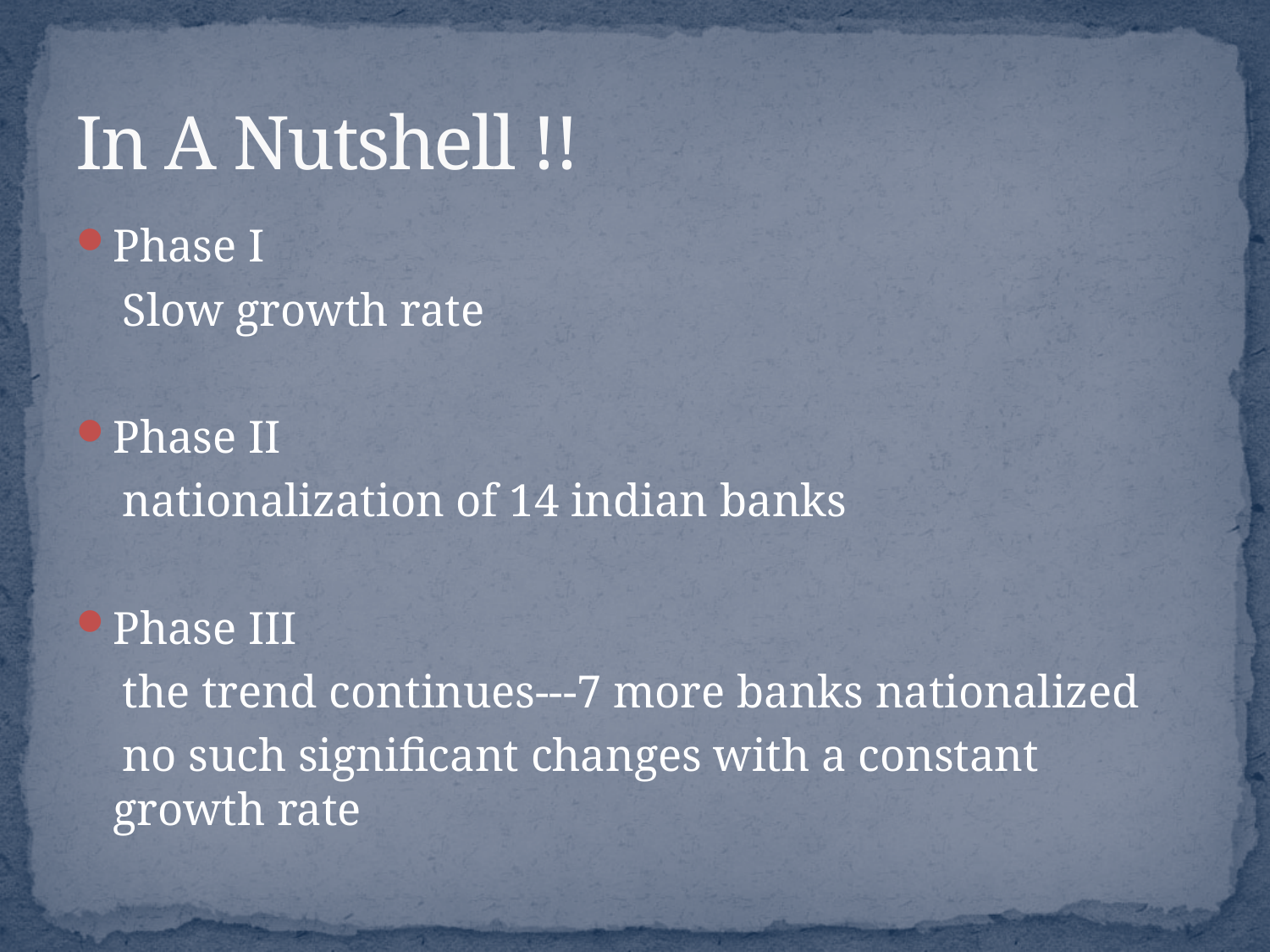

# In A Nutshell !!
Phase I
    Slow growth rate

Phase II
    nationalization of 14 indian banks

Phase III
    the trend continues---7 more banks nationalized
    no such significant changes with a constant growth rate